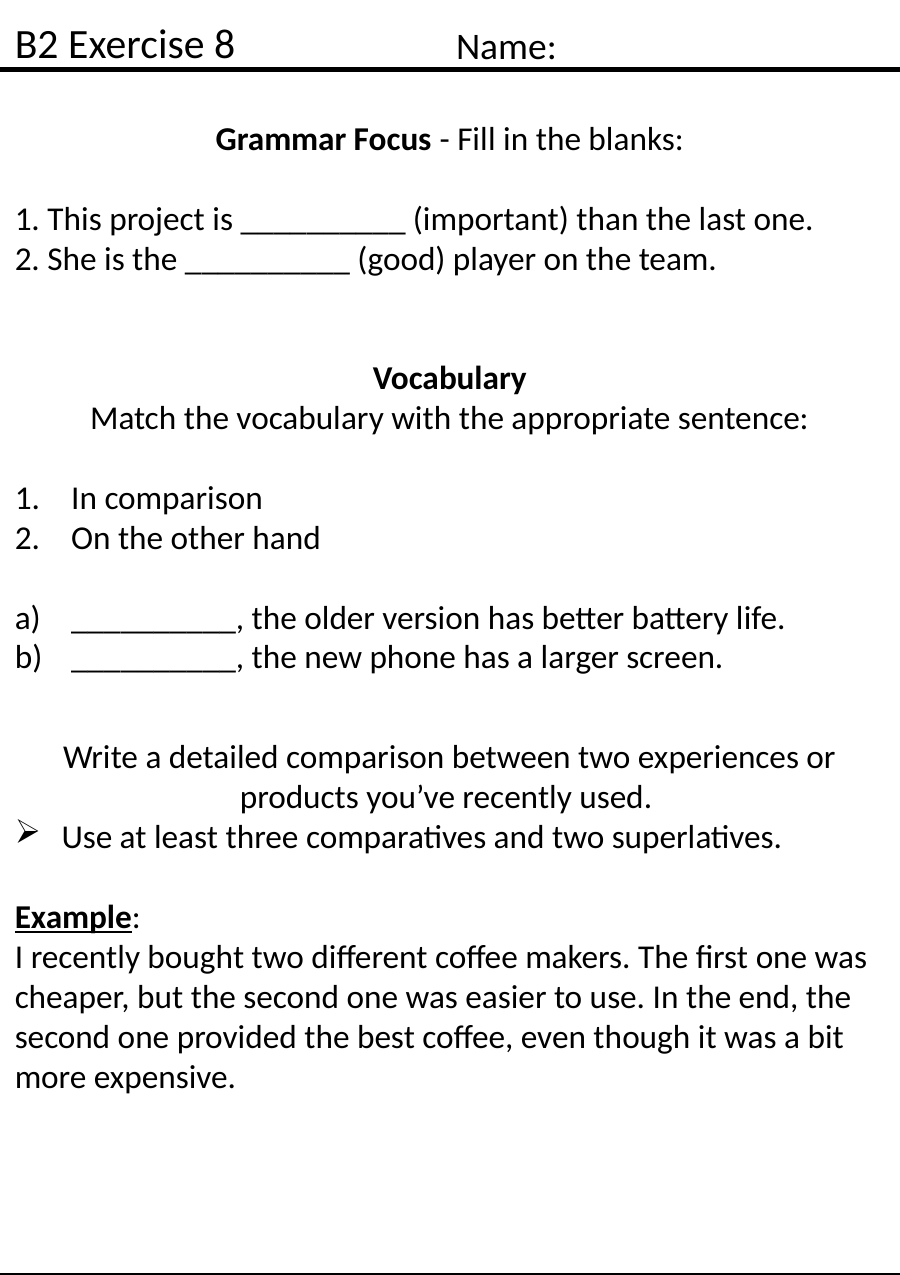

B2 Exercise 8
Name:
Grammar Focus - Fill in the blanks:

1. This project is __________ (important) than the last one.
2. She is the __________ (good) player on the team.
Vocabulary
Match the vocabulary with the appropriate sentence:

In comparison
On the other hand

__________, the older version has better battery life.
__________, the new phone has a larger screen.

Write a detailed comparison between two experiences or products you’ve recently used.
Use at least three comparatives and two superlatives.

Example:
I recently bought two different coffee makers. The first one was cheaper, but the second one was easier to use. In the end, the second one provided the best coffee, even though it was a bit more expensive.